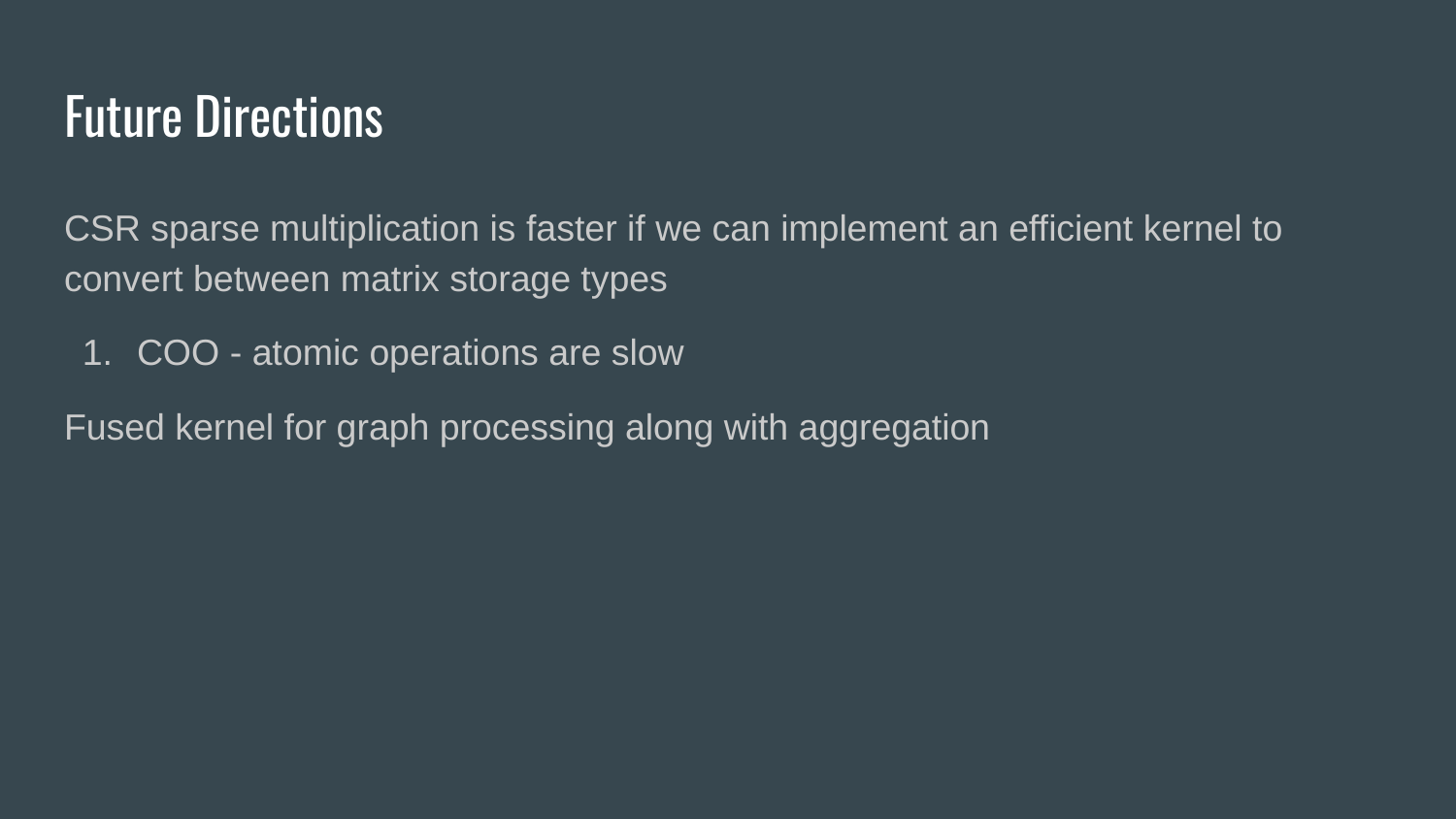

# Future Directions
CSR sparse multiplication is faster if we can implement an efficient kernel to convert between matrix storage types
COO - atomic operations are slow
Fused kernel for graph processing along with aggregation